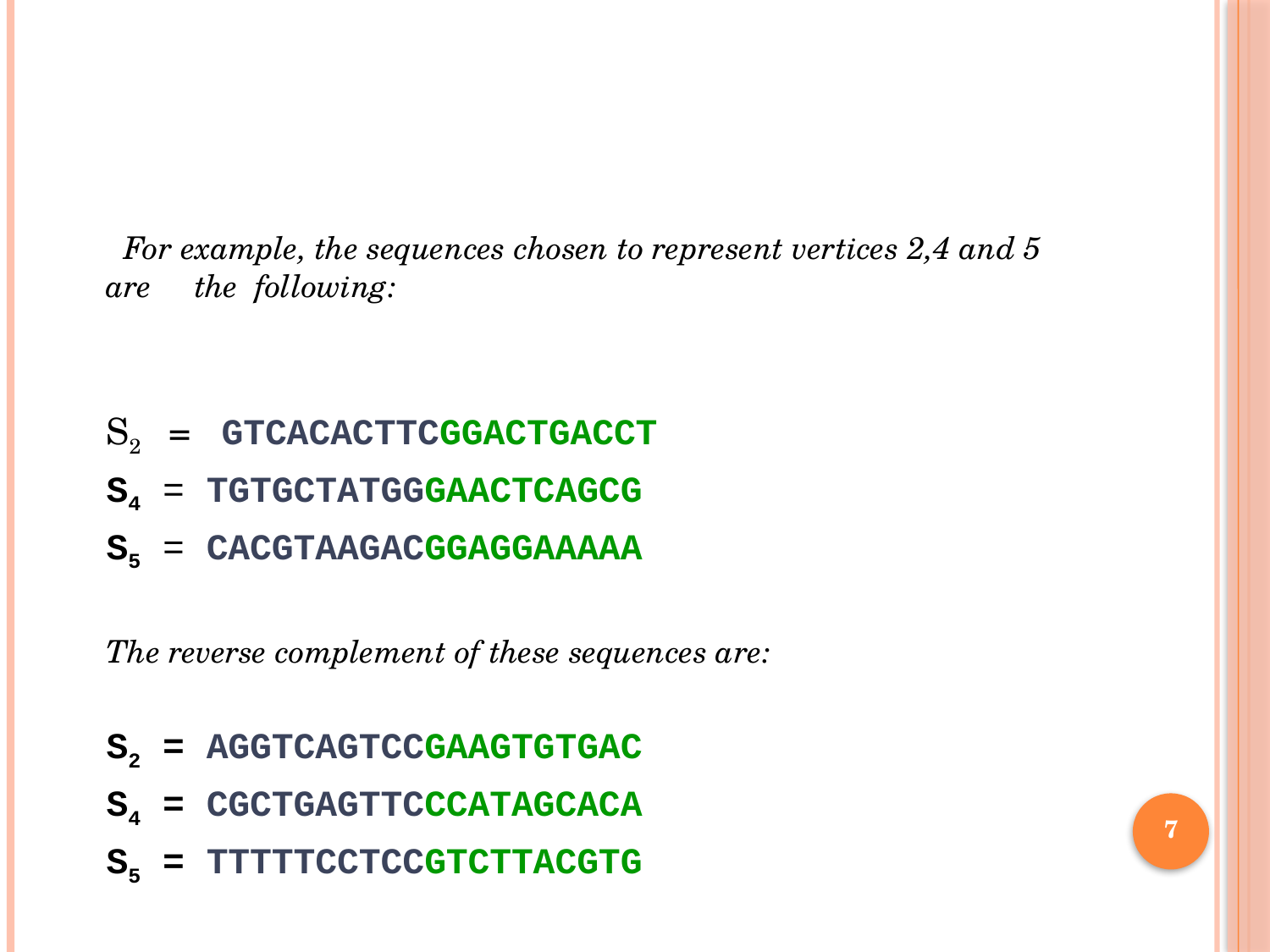

#
 	  For example, the sequences chosen to represent vertices 2,4 and 5 are     the  following:

		S2    =   GTCACACTTCGGACTGACCT
		S4 = TGTGCTATGGGAACTCAGCG
		S5 = CACGTAAGACGGAGGAAAAA

	The reverse complement of these sequences are:

		S2 = AGGTCAGTCCGAAGTGTGAC
		S4 = CGCTGAGTTCCCATAGCACA
		S5 = TTTTTCCTCCGTCTTACGTG

7